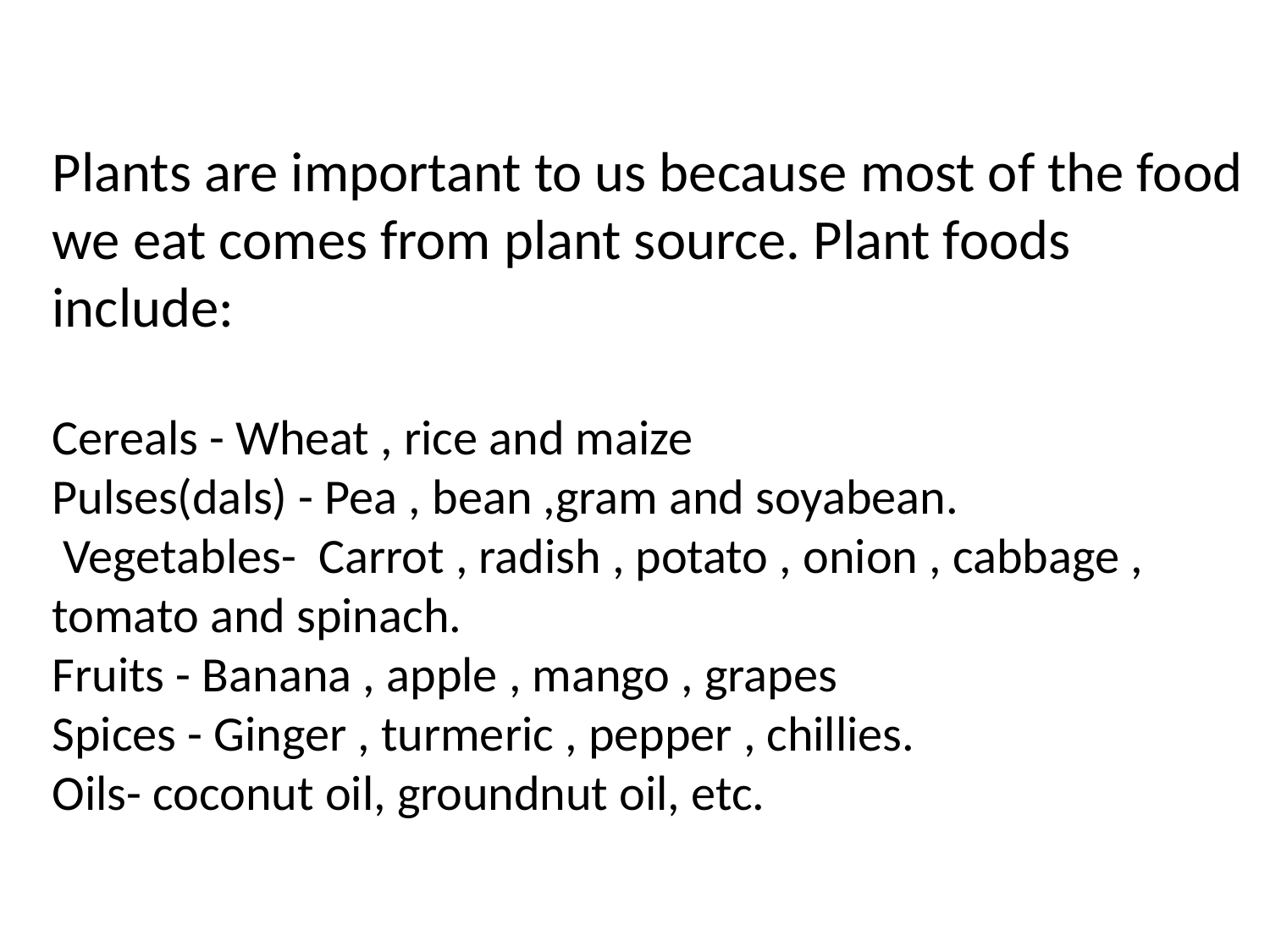

Plants are important to us because most of the food we eat comes from plant source. Plant foods include:

Cereals - Wheat , rice and maize
Pulses(dals) - Pea , bean ,gram and soyabean.
 Vegetables-  Carrot , radish , potato , onion , cabbage , tomato and spinach.
Fruits - Banana , apple , mango , grapes
Spices - Ginger , turmeric , pepper , chillies.
Oils- coconut oil, groundnut oil, etc.